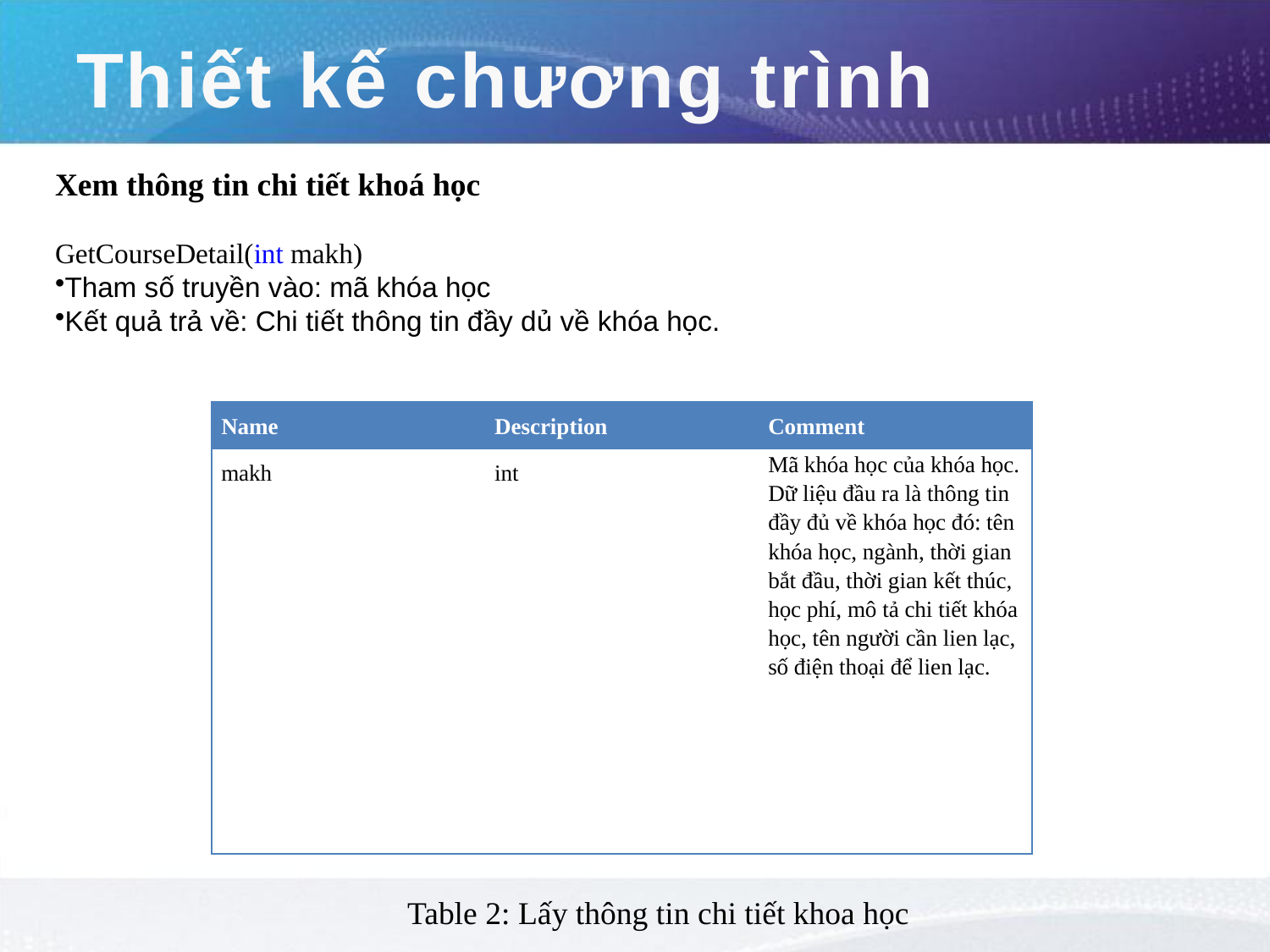

# Thiết kế chương trình
Xem thông tin chi tiết khoá học

GetCourseDetail(int makh)
Tham số truyền vào: mã khóa học
Kết quả trả về: Chi tiết thông tin đầy dủ về khóa học.
| Name | Description | Comment |
| --- | --- | --- |
| makh | int | Mã khóa học của khóa học. Dữ liệu đầu ra là thông tin đầy đủ về khóa học đó: tên khóa học, ngành, thời gian bắt đầu, thời gian kết thúc, học phí, mô tả chi tiết khóa học, tên người cần lien lạc, số điện thoại để lien lạc. |
Table 2: Lấy thông tin chi tiết khoa học